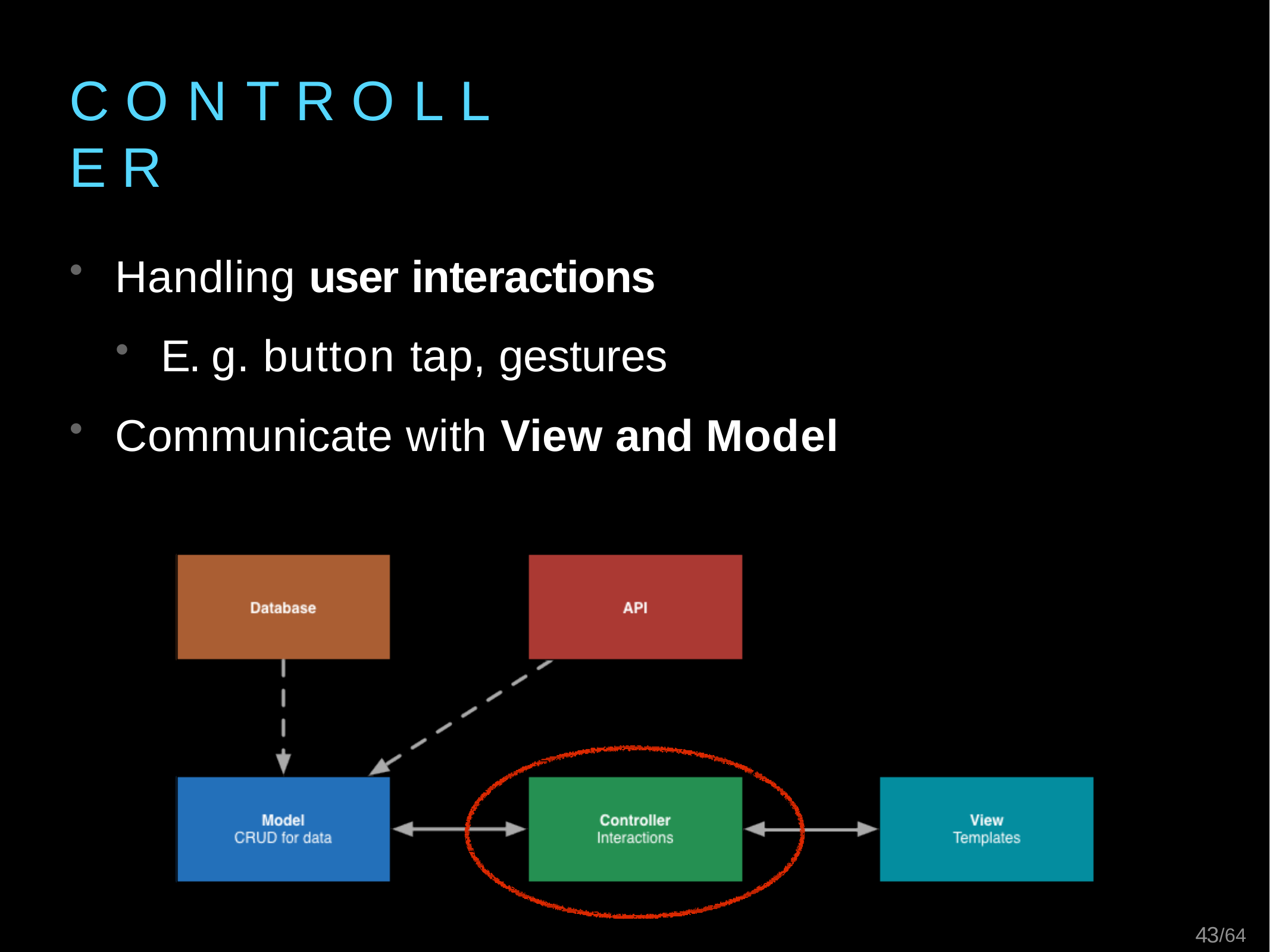

# C O N T R O L L E R
Handling user interactions
E. g. button tap, gestures
Communicate with View and Model

43/64